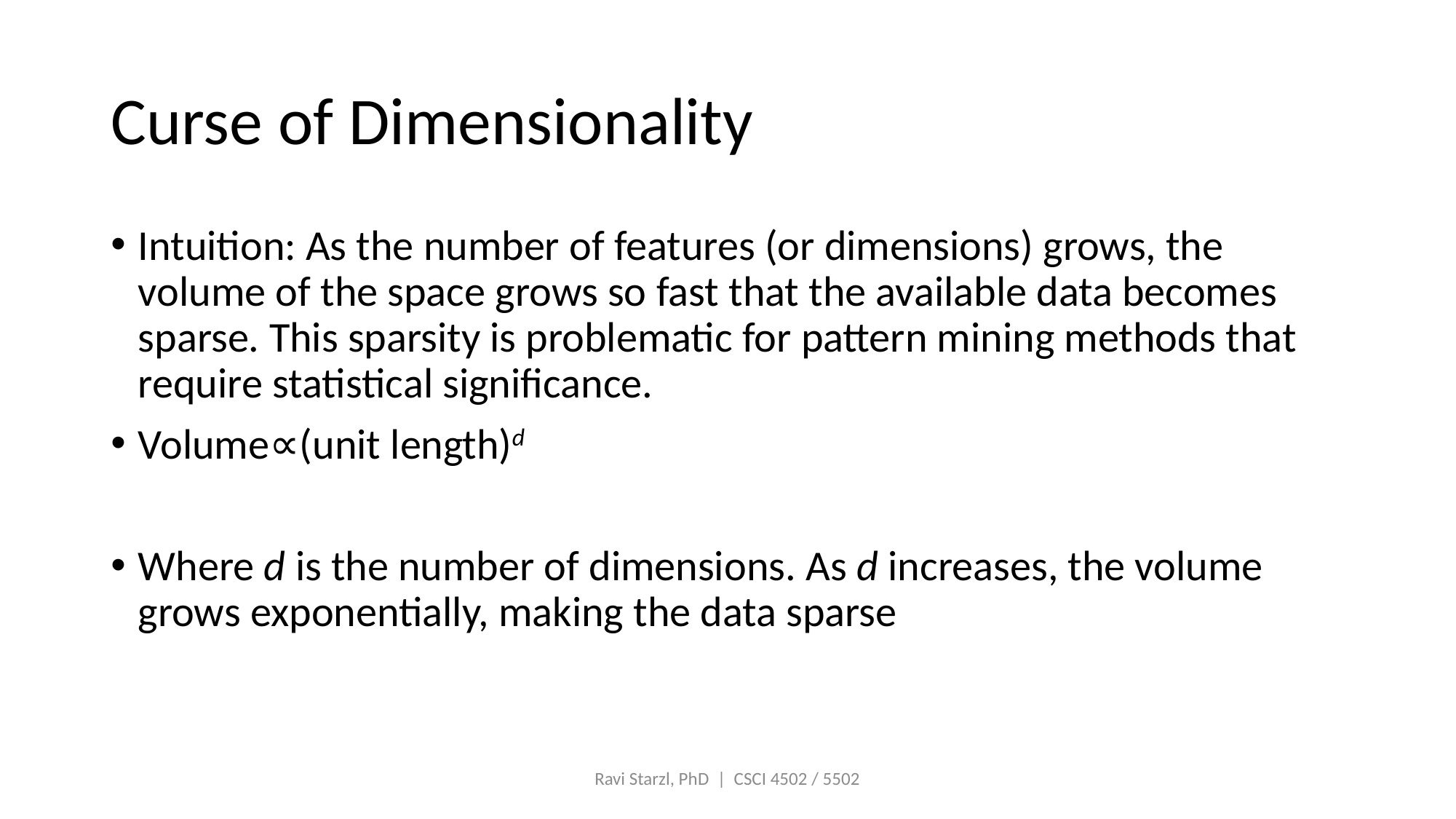

# Curse of Dimensionality
Intuition: As the number of features (or dimensions) grows, the volume of the space grows so fast that the available data becomes sparse. This sparsity is problematic for pattern mining methods that require statistical significance.
Volume∝(unit length)d

Where d is the number of dimensions. As d increases, the volume grows exponentially, making the data sparse

Ravi Starzl, PhD  |  CSCI 4502 / 5502